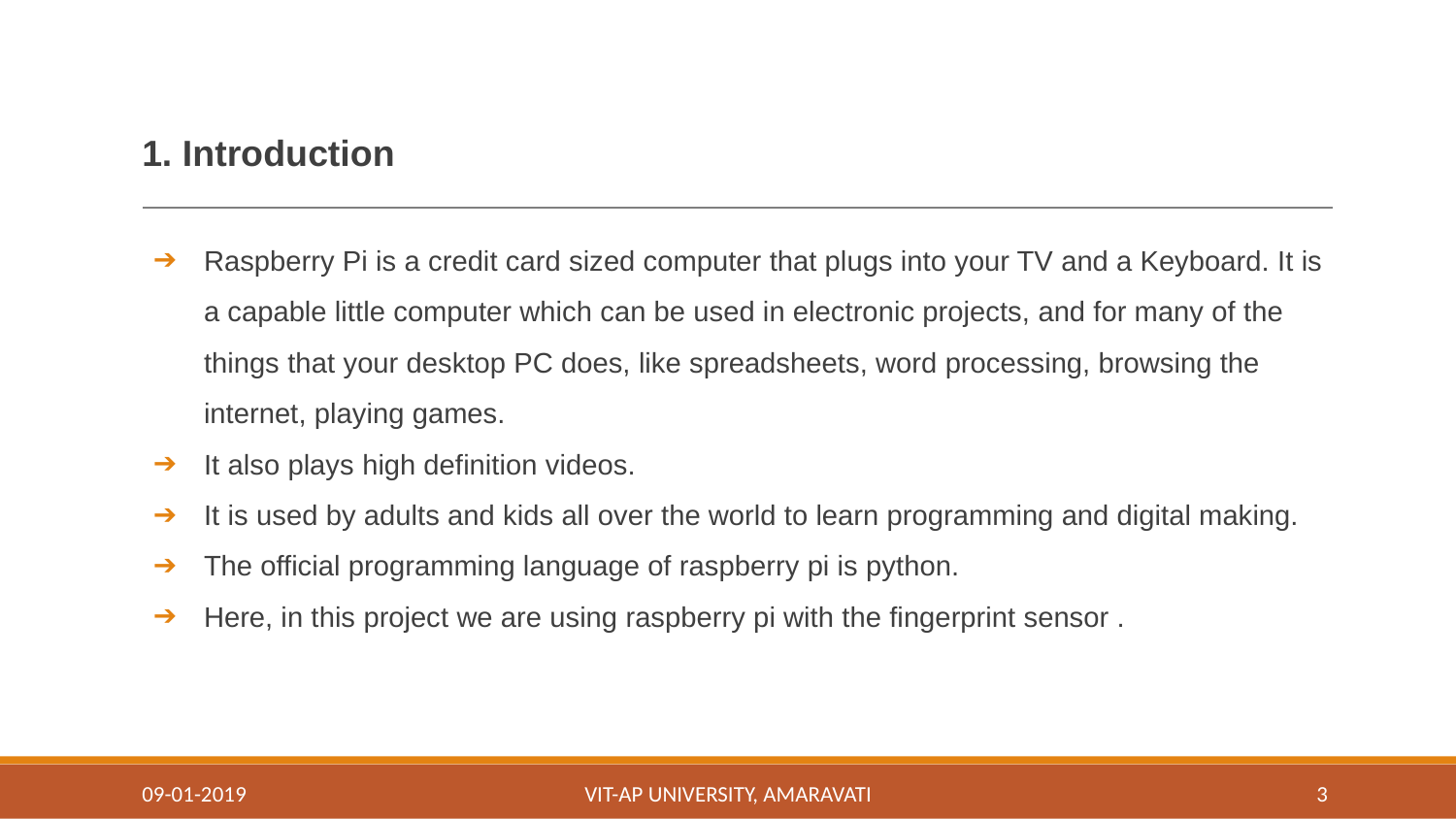

# 1. Introduction
Raspberry Pi is a credit card sized computer that plugs into your TV and a Keyboard. It is a capable little computer which can be used in electronic projects, and for many of the things that your desktop PC does, like spreadsheets, word processing, browsing the internet, playing games.
It also plays high definition videos.
It is used by adults and kids all over the world to learn programming and digital making.
The official programming language of raspberry pi is python.
Here, in this project we are using raspberry pi with the fingerprint sensor .
09-01-2019
VIT-AP UNIVERSITY, AMARAVATI
3